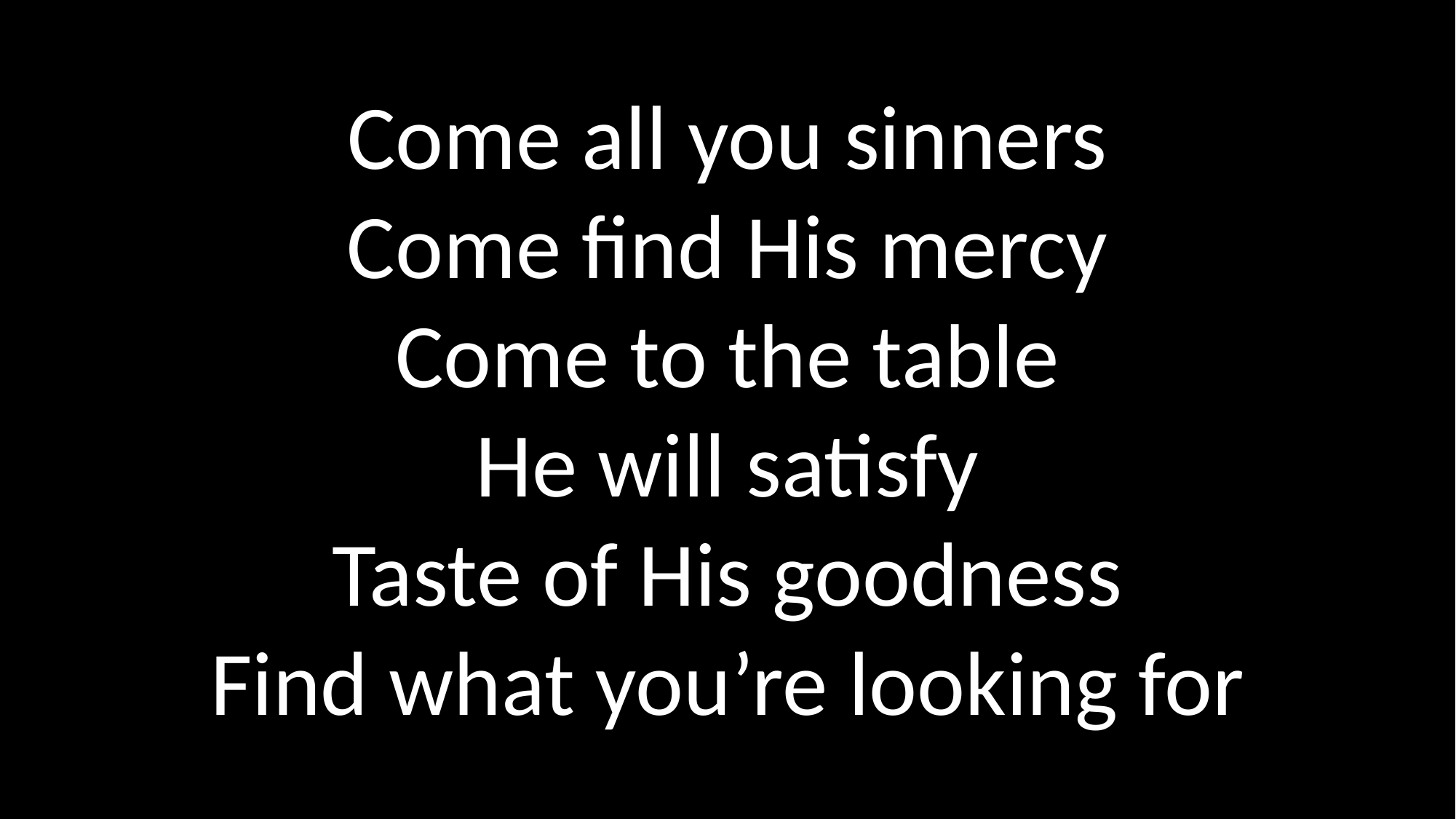

Come all you sinners
Come find His mercy
Come to the table
He will satisfy
Taste of His goodness
Find what you’re looking for